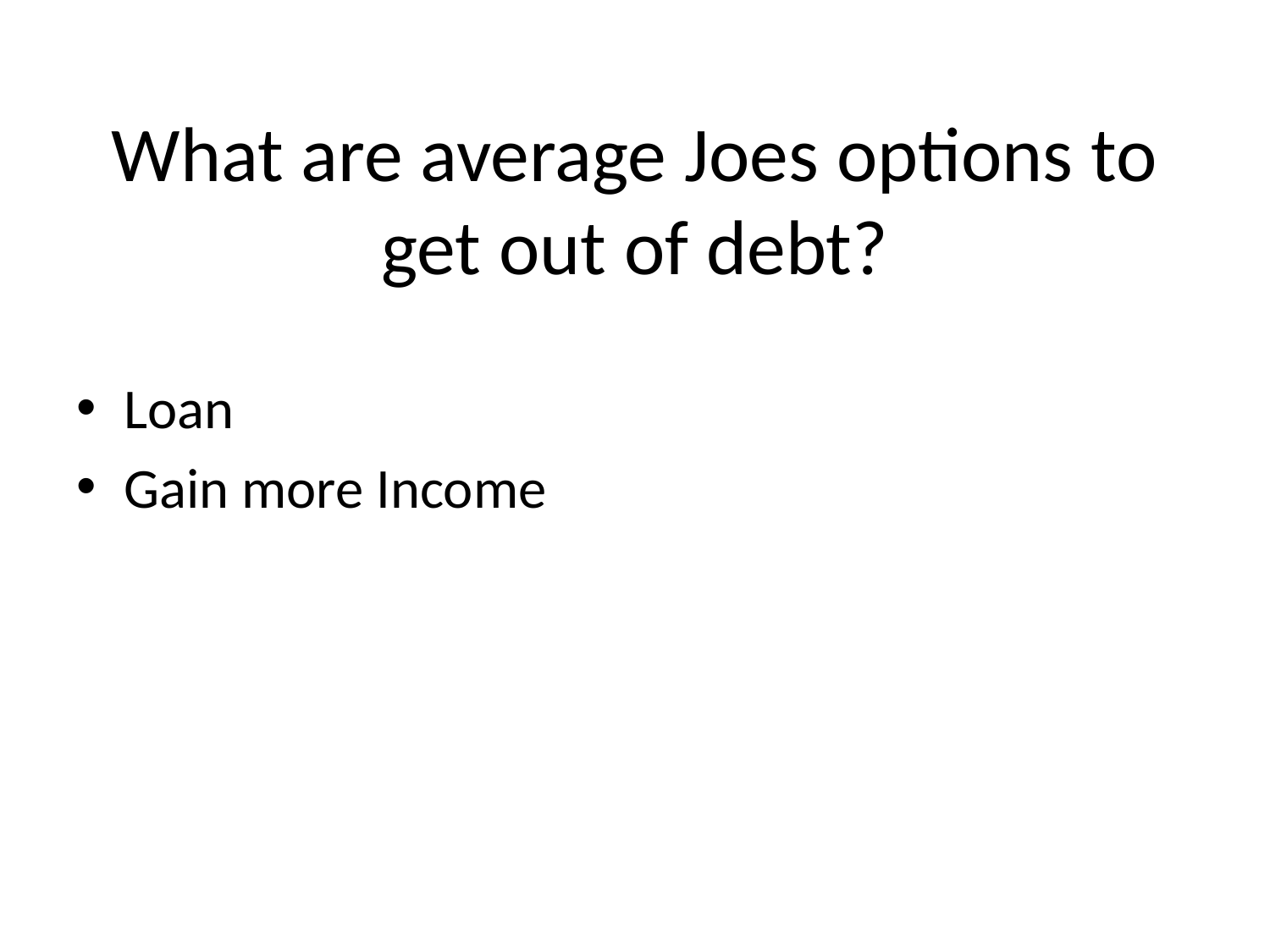

# What are average Joes options to get out of debt?
Loan
Gain more Income